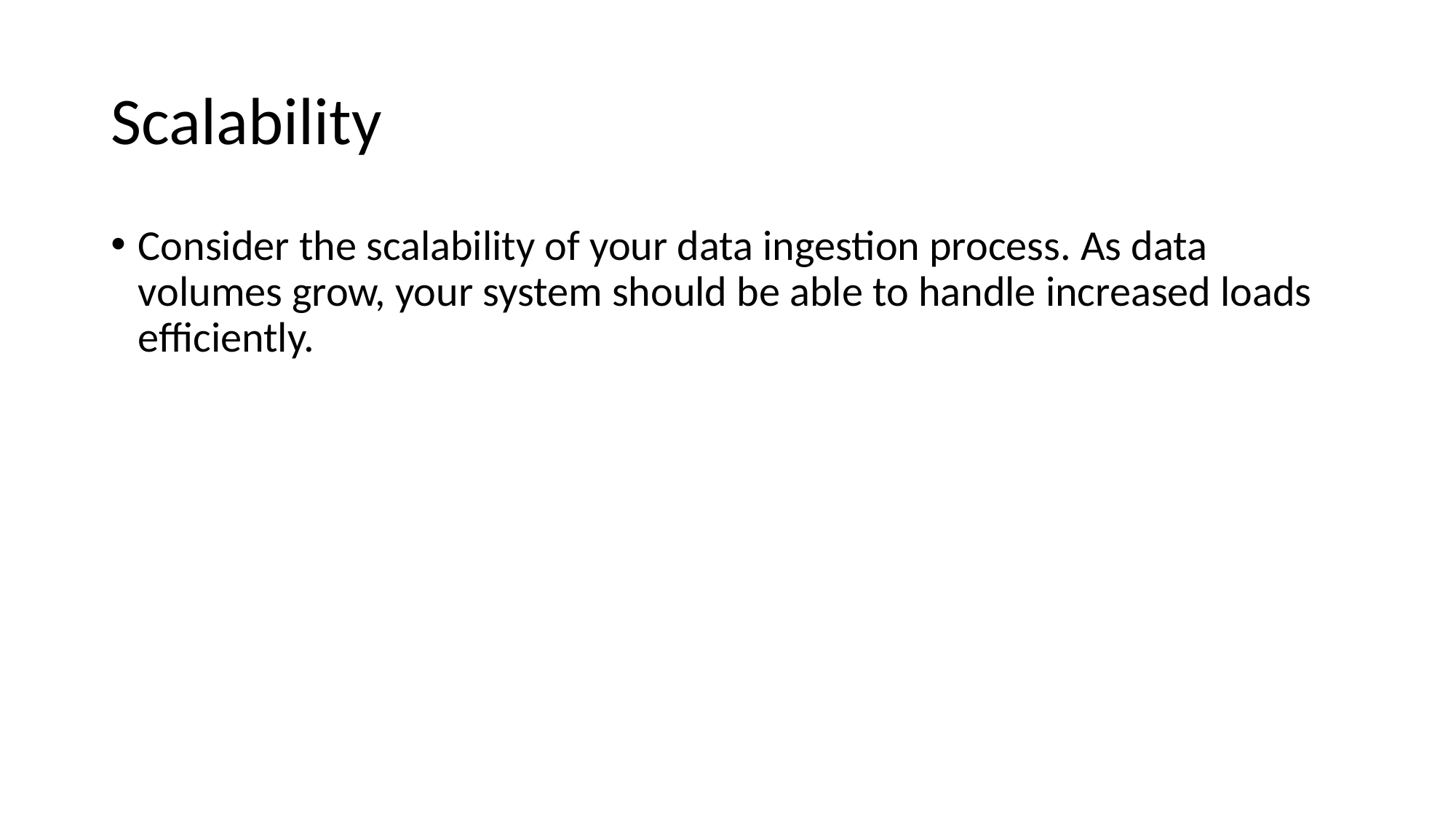

# Scalability
Consider the scalability of your data ingestion process. As data volumes grow, your system should be able to handle increased loads efficiently.